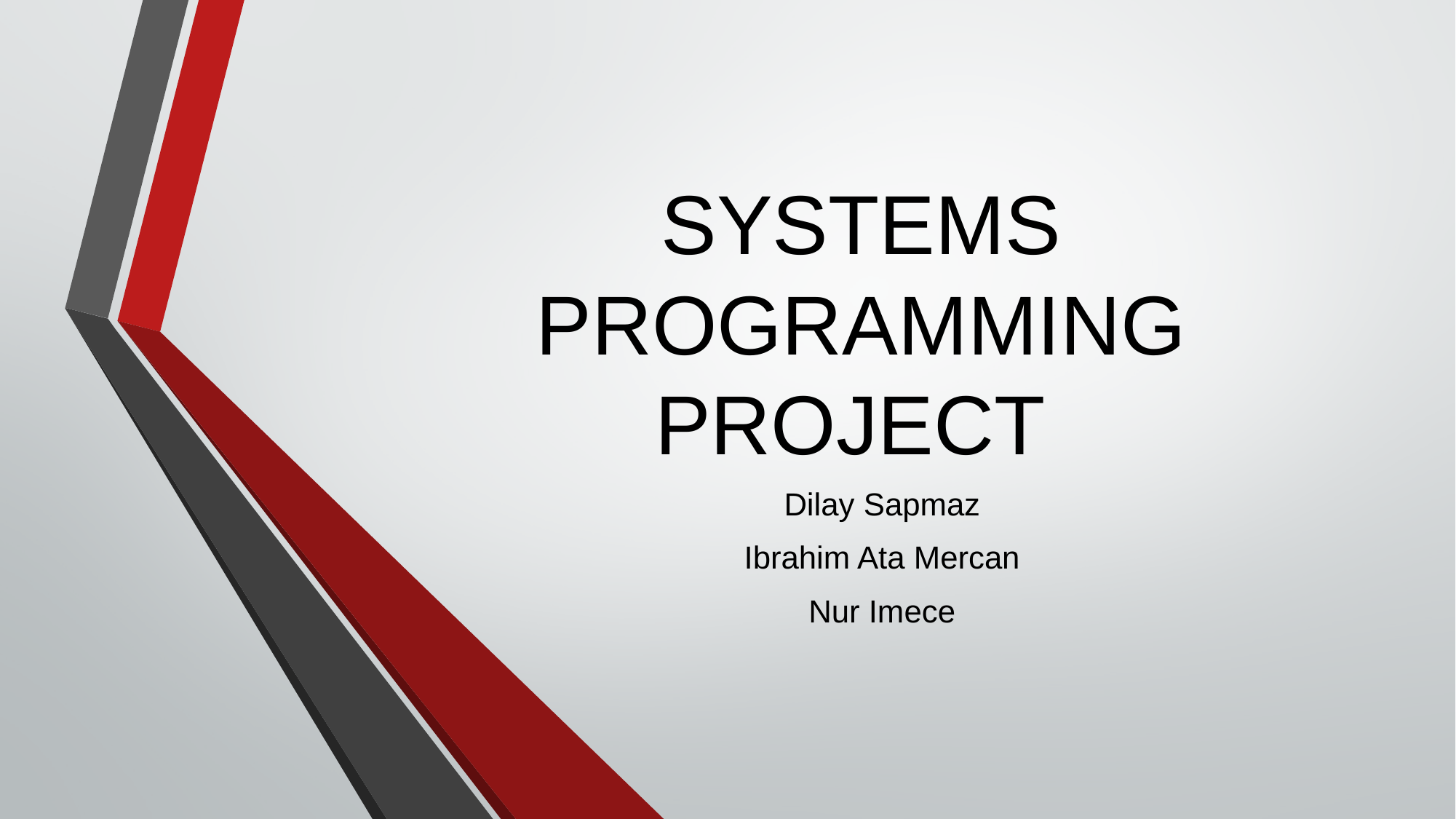

# SYSTEMS PROGRAMMING PROJECT
Dilay Sapmaz
Ibrahim Ata Mercan
Nur Imece